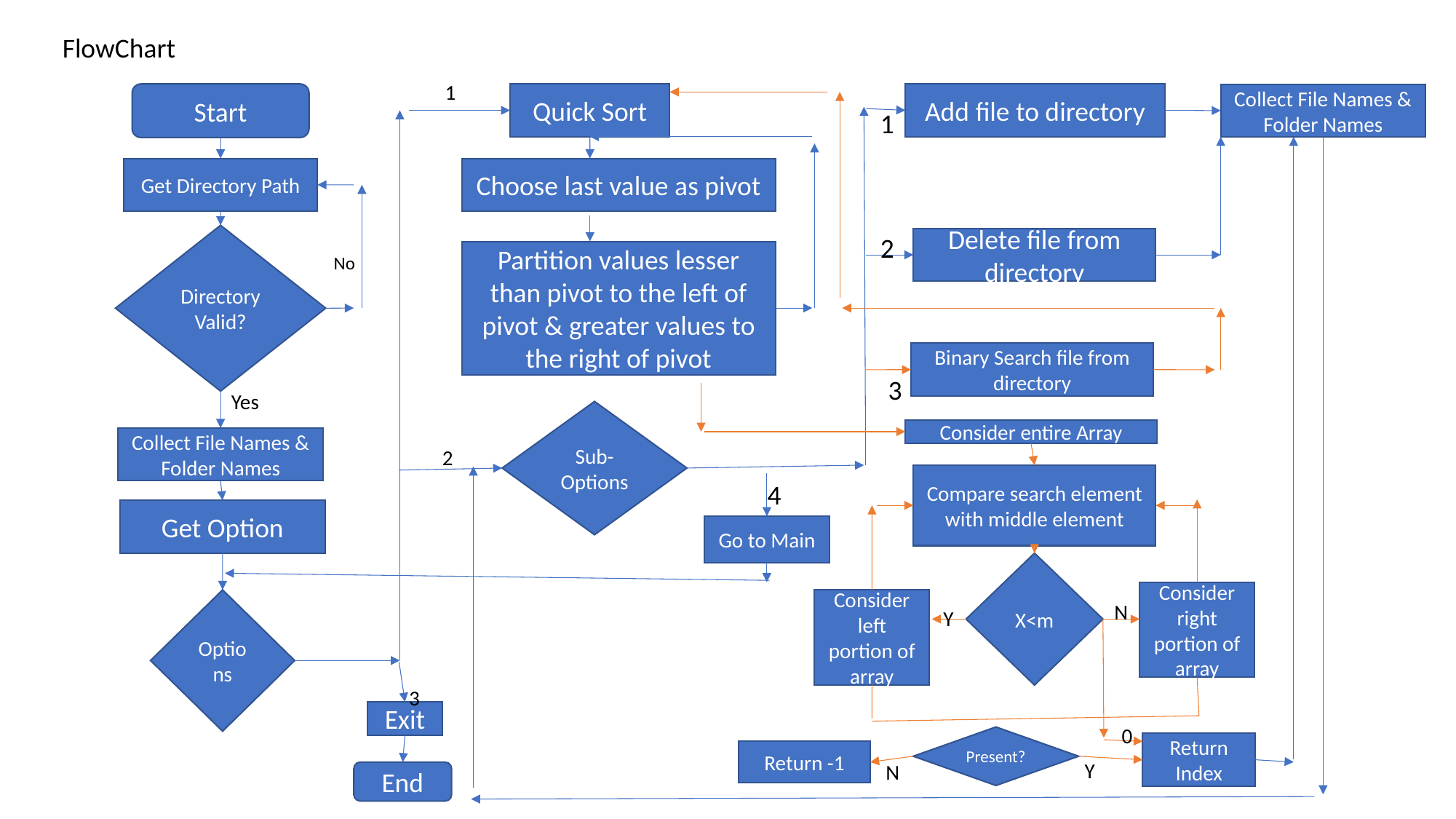

FlowChart
1
Start
Quick Sort
Add file to directory
Collect File Names & Folder Names
1
Get Directory Path
Choose last value as pivot
Directory Valid?
2
Delete file from directory
Partition values lesser than pivot to the left of pivot & greater values to the right of pivot
No
Binary Search file from directory
3
Yes
Sub-Options
Consider entire Array
Collect File Names & Folder Names
2
Compare search element with middle element
4
Get Option
Go to Main
X<m
Consider right portion of array
Options
Consider left portion of array
N
Y
3
Exit
0
Present?
Return Index
Return -1
Y
N
End